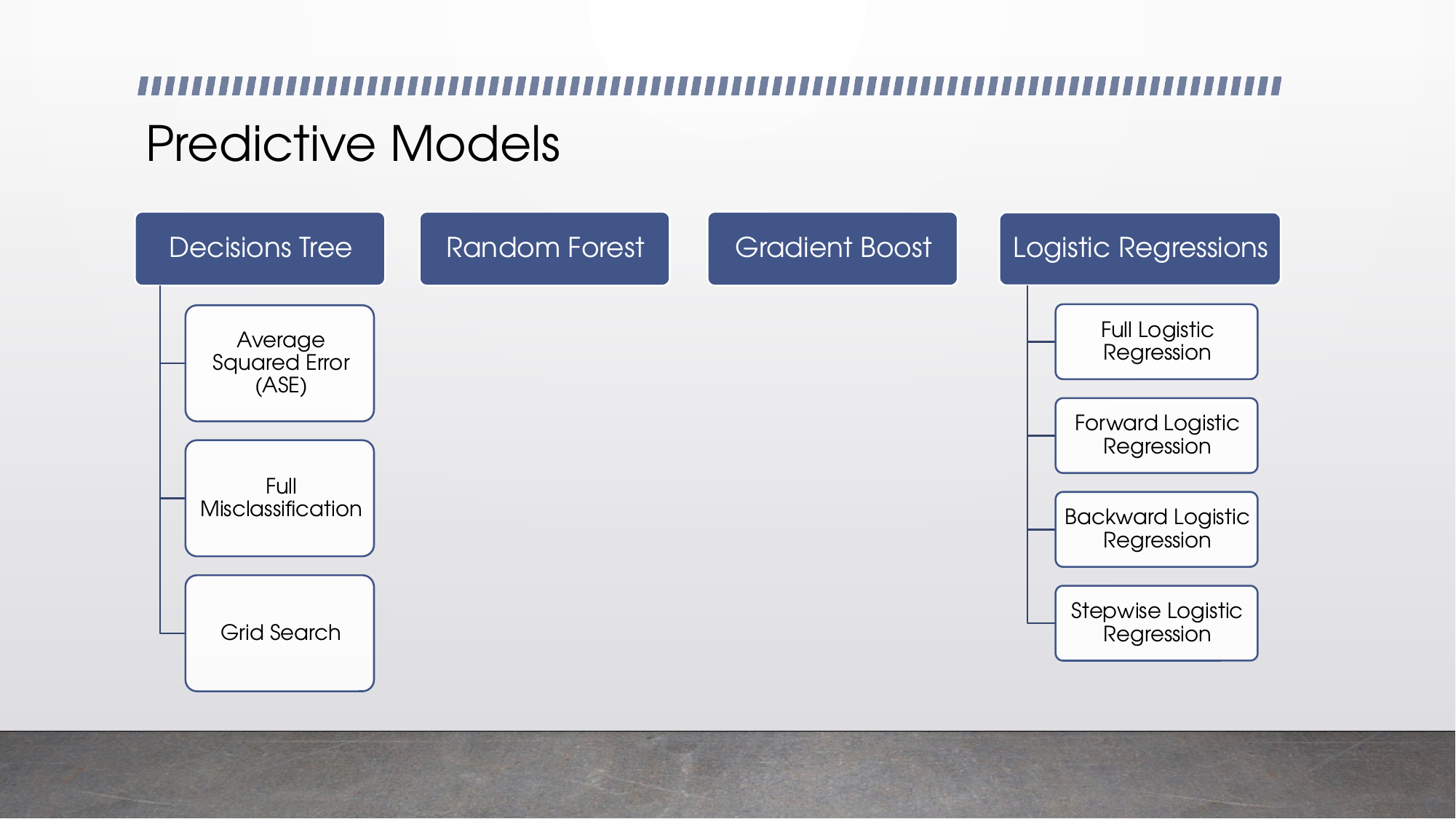

# Predictive Models
Decisions Tree
Average Squared Error (ASE)
Full Misclassification
Grid Search
Random Forest
Gradient Boost
Logistic Regressions
Full Logistic Regression
Forward Logistic Regression
Backward Logistic Regression
Stepwise Logistic Regression